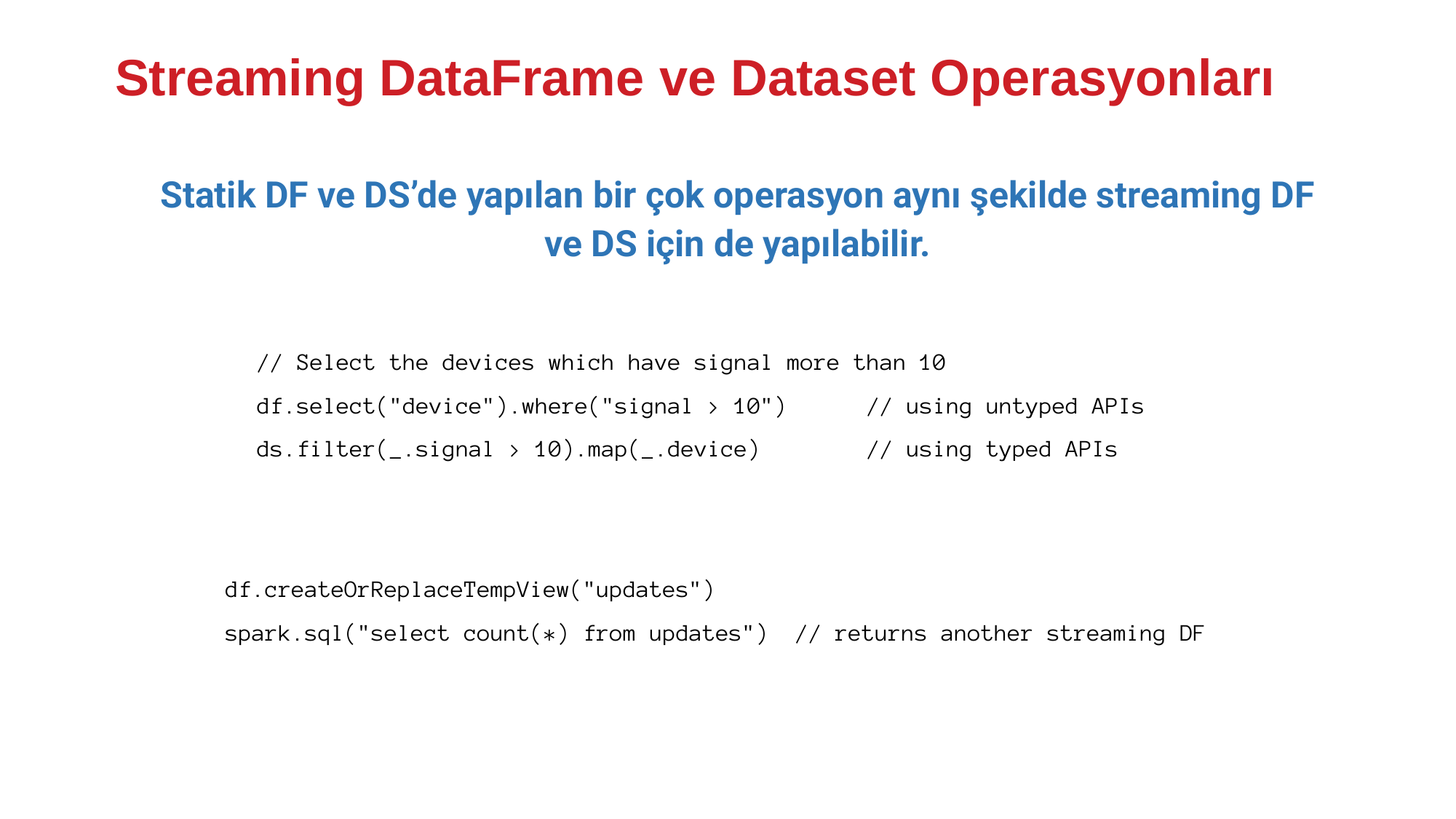

# Streaming DataFrame ve Dataset Operasyonları
Statik DF ve DS’de yapılan bir çok operasyon aynı şekilde streaming DF ve DS için de yapılabilir.
// Select the devices which have signal more than 10
df.select("device").where("signal > 10")      // using untyped APIs
ds.filter(_.signal > 10).map(_.device)        // using typed APIs
df.createOrReplaceTempView("updates")
spark.sql("select count(*) from updates")  // returns another streaming DF